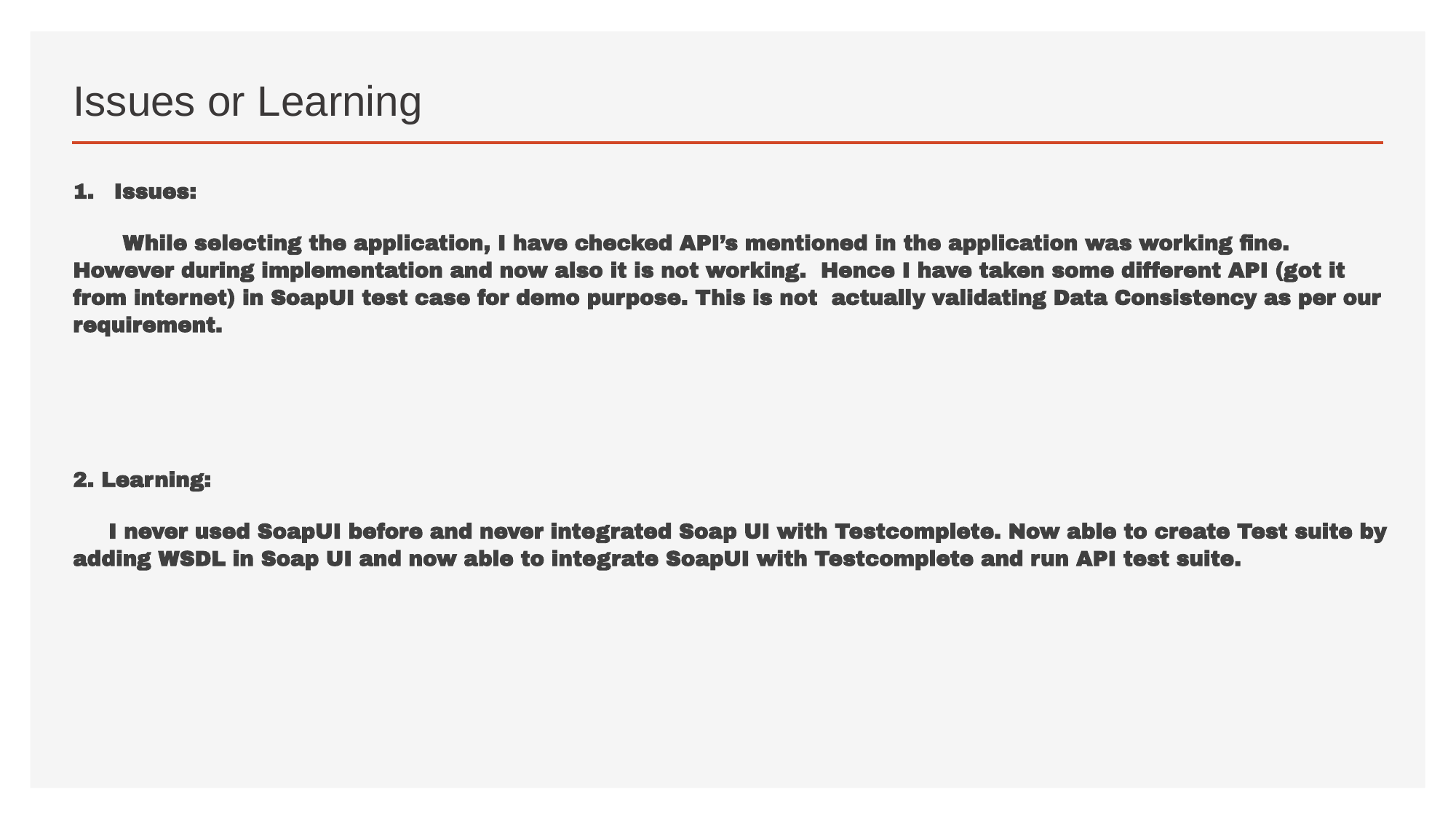

# Issues or Learning
Issues:
       While selecting the application, I have checked API’s mentioned in the application was working fine. However during implementation and now also it is not working.  Hence I have taken some different API (got it from internet) in SoapUI test case for demo purpose. This is not  actually validating Data Consistency as per our requirement.

2. Learning:
     I never used SoapUI before and never integrated Soap UI with Testcomplete. Now able to create Test suite by adding WSDL in Soap UI and now able to integrate SoapUI with Testcomplete and run API test suite.